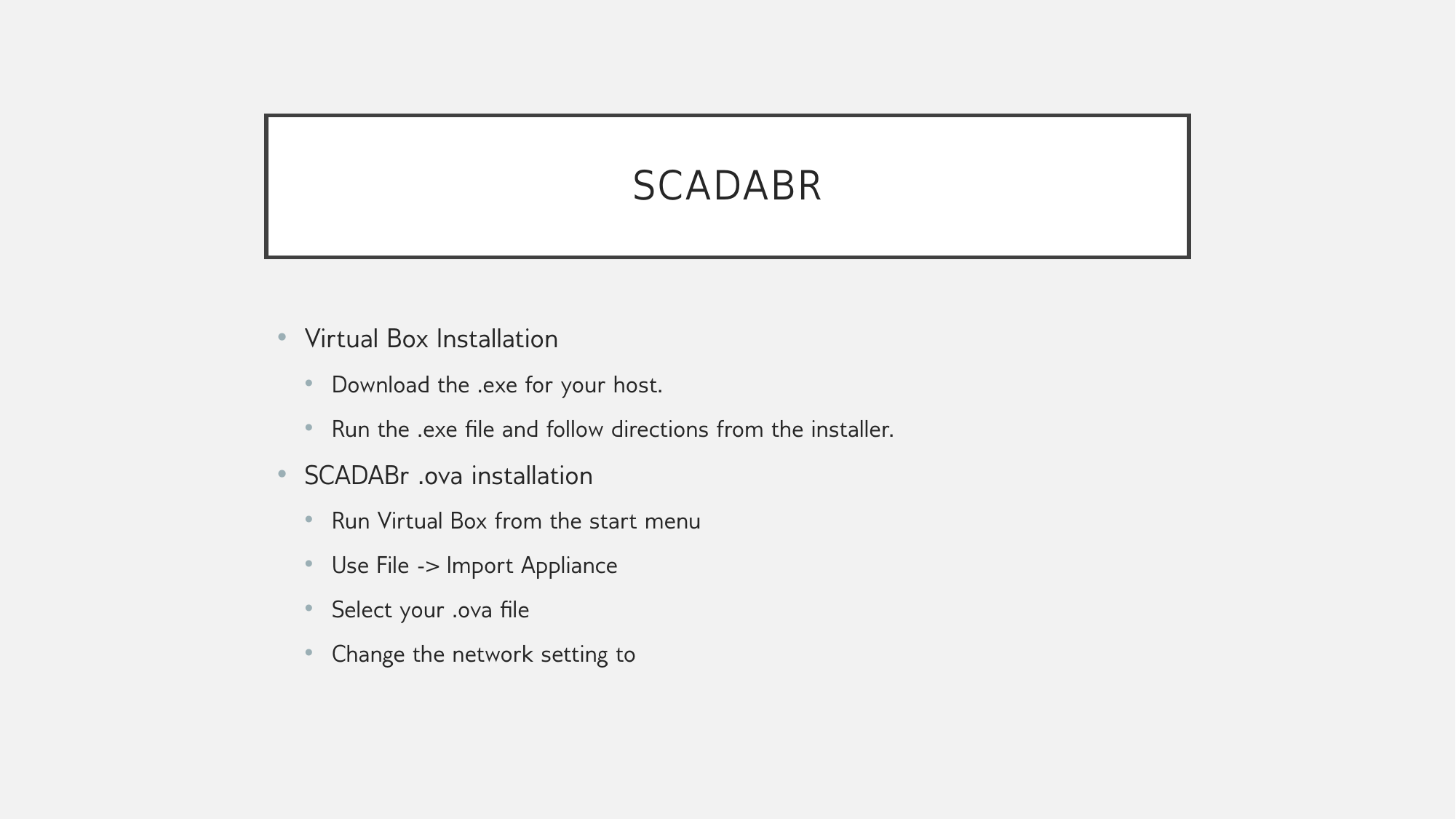

# SCADABR
Virtual Box Installation
Download the .exe for your host.
Run the .exe file and follow directions from the installer.
SCADABr .ova installation
Run Virtual Box from the start menu
Use File -> Import Appliance
Select your .ova file
Change the network setting to